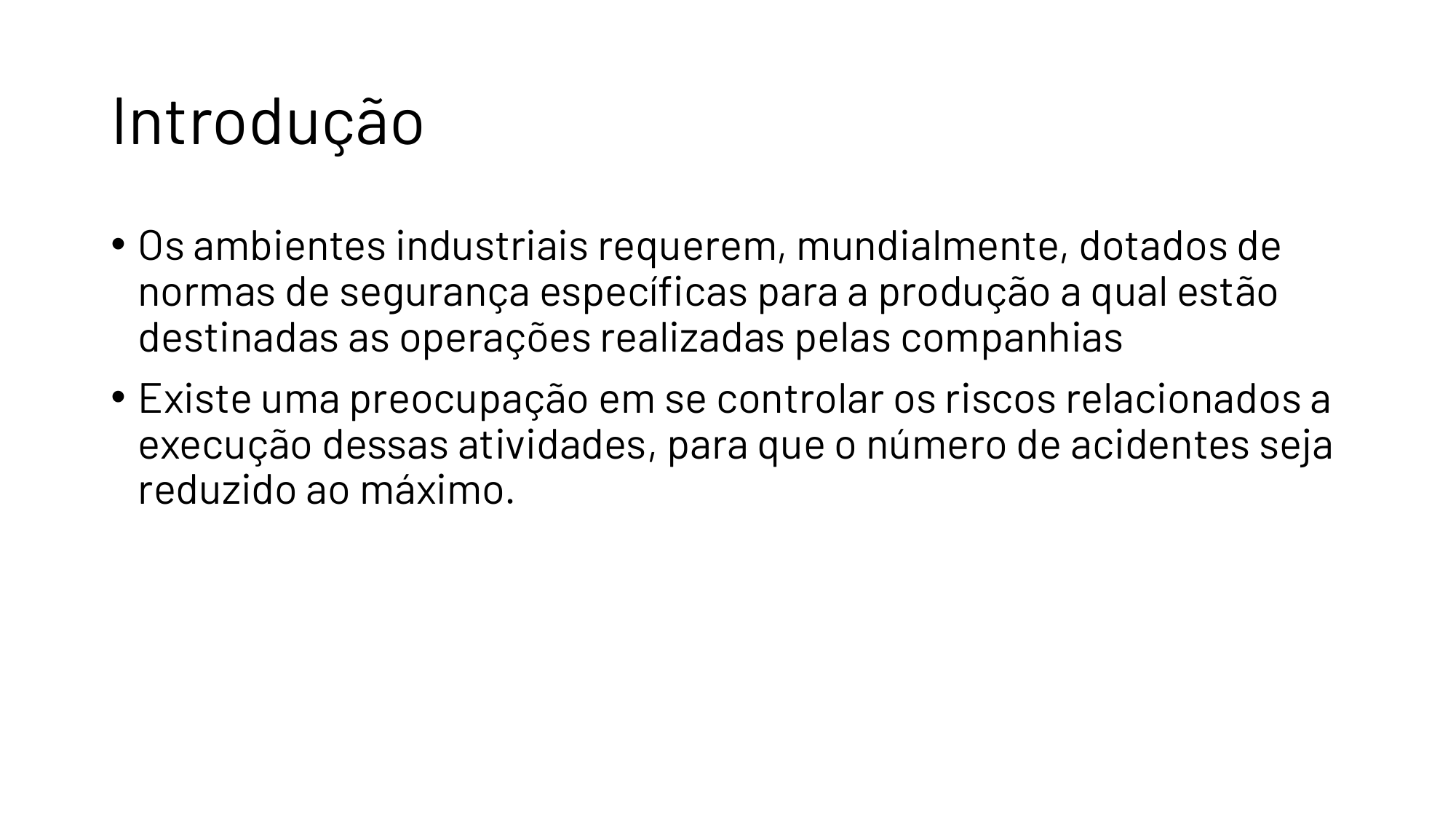

# Introdução
Os ambientes industriais requerem, mundialmente, dotados de normas de segurança específicas para a produção a qual estão destinadas as operações realizadas pelas companhias
Existe uma preocupação em se controlar os riscos relacionados a execução dessas atividades, para que o número de acidentes seja reduzido ao máximo.